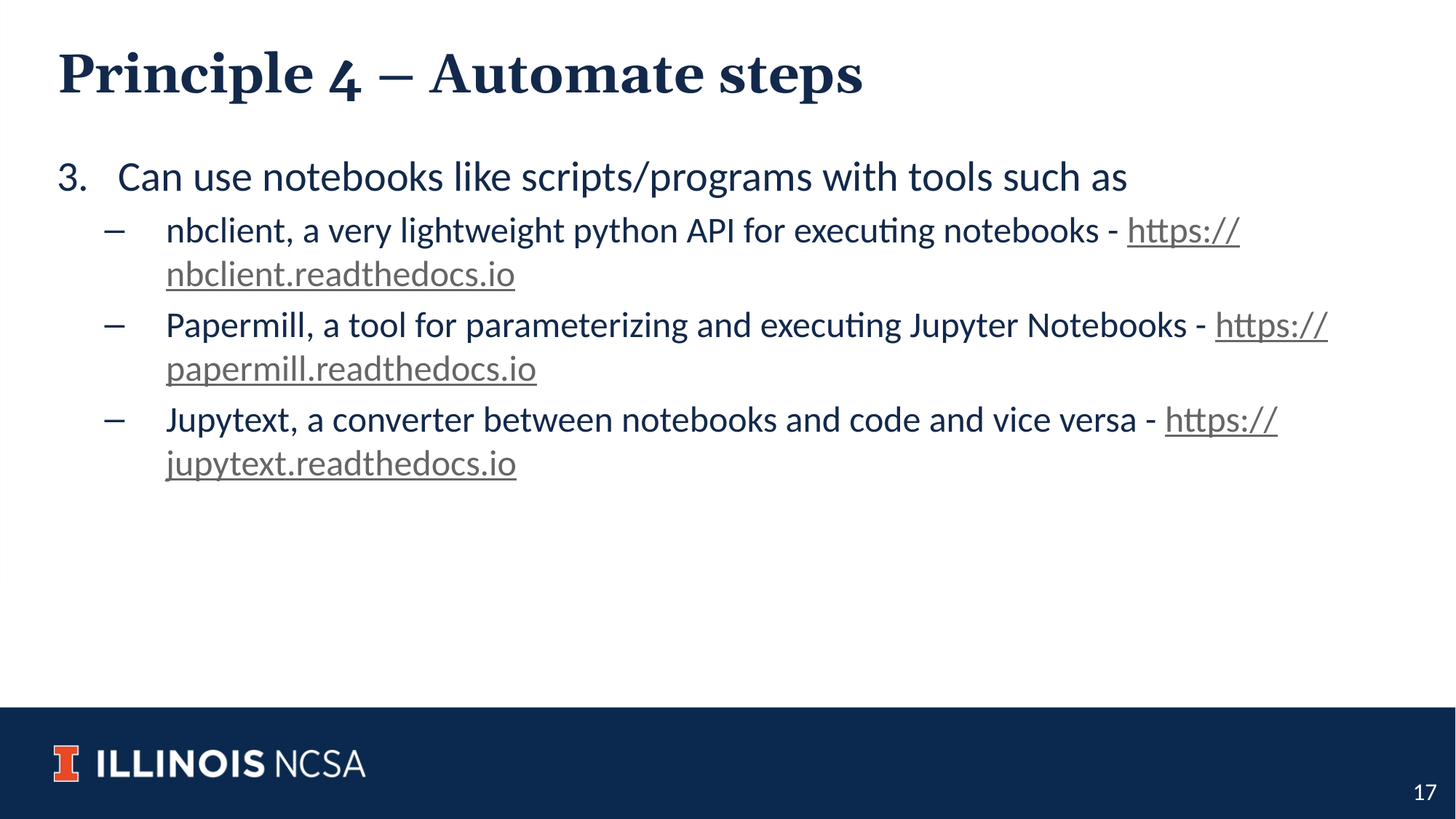

# Principle 4 – Automate steps
Can use notebooks like scripts/programs with tools such as
nbclient, a very lightweight python API for executing notebooks - https://nbclient.readthedocs.io
Papermill, a tool for parameterizing and executing Jupyter Notebooks - https://papermill.readthedocs.io
Jupytext, a converter between notebooks and code and vice versa - https://jupytext.readthedocs.io